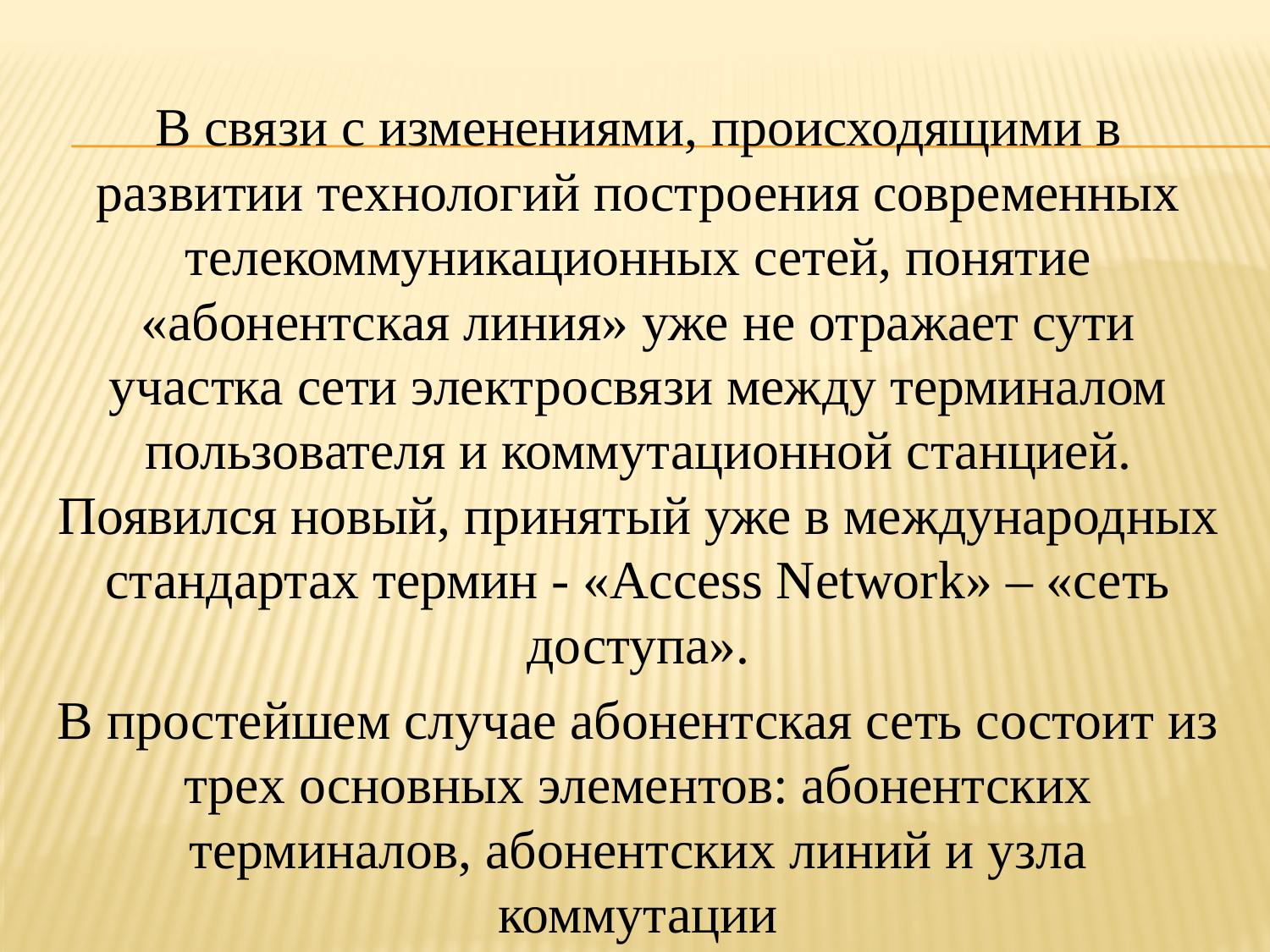

В связи с изменениями, происходящими в развитии технологий построения современных телекоммуникационных сетей, понятие «абонентская линия» уже не отражает сути участка сети электросвязи между терминалом пользователя и коммутационной станцией. Появился новый, принятый уже в международных стандартах термин - «Access Network» – «сеть доступа».
В простейшем случае абонентская сеть состоит из трех основных элементов: абонентских терминалов, абонентских линий и узла коммутации